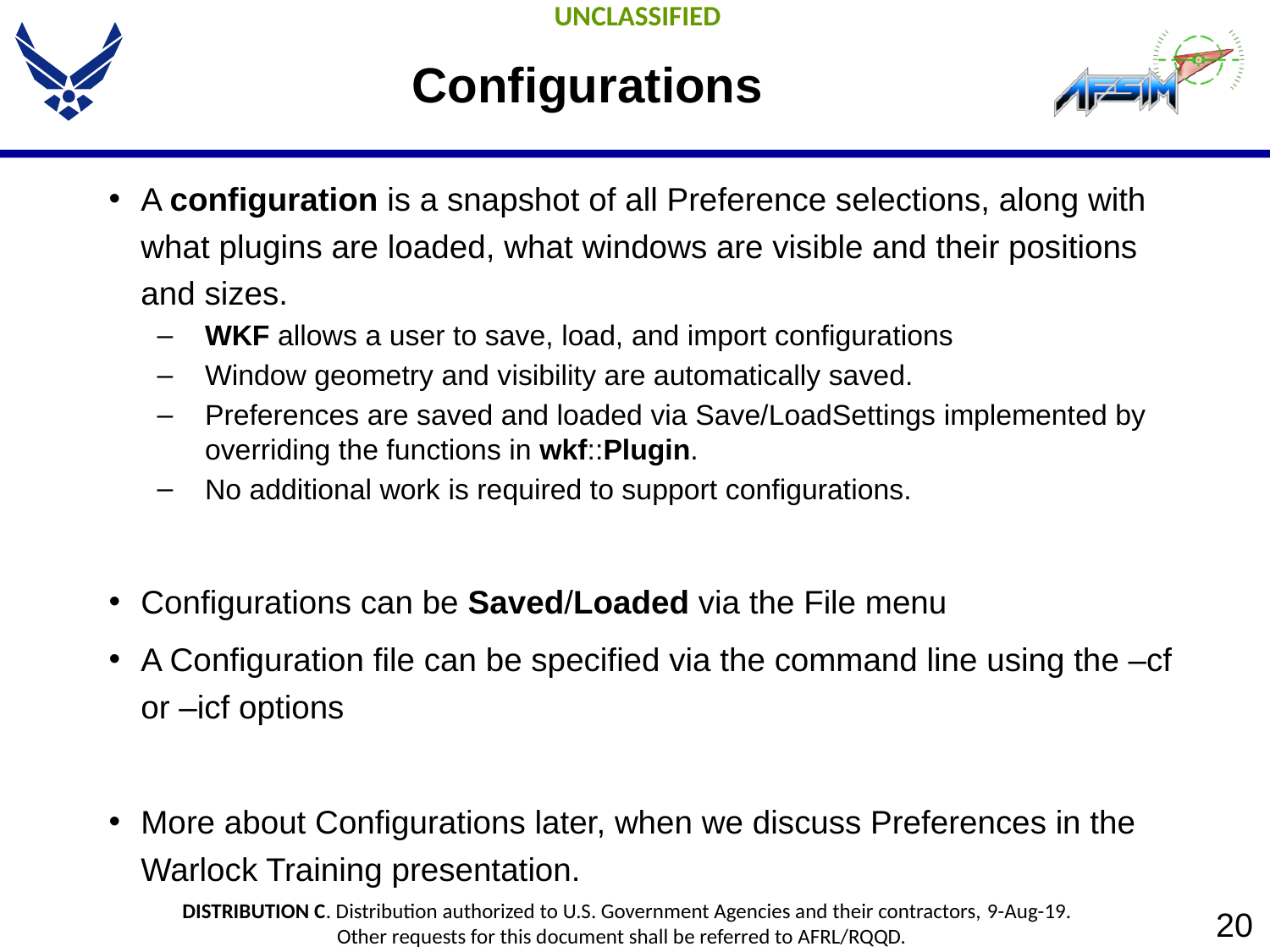

# Configurations
A configuration is a snapshot of all Preference selections, along with what plugins are loaded, what windows are visible and their positions and sizes.
WKF allows a user to save, load, and import configurations
Window geometry and visibility are automatically saved.
Preferences are saved and loaded via Save/LoadSettings implemented by overriding the functions in wkf::Plugin.
No additional work is required to support configurations.

Configurations can be Saved/Loaded via the File menu
A Configuration file can be specified via the command line using the –cf or –icf options

More about Configurations later, when we discuss Preferences in the Warlock Training presentation.